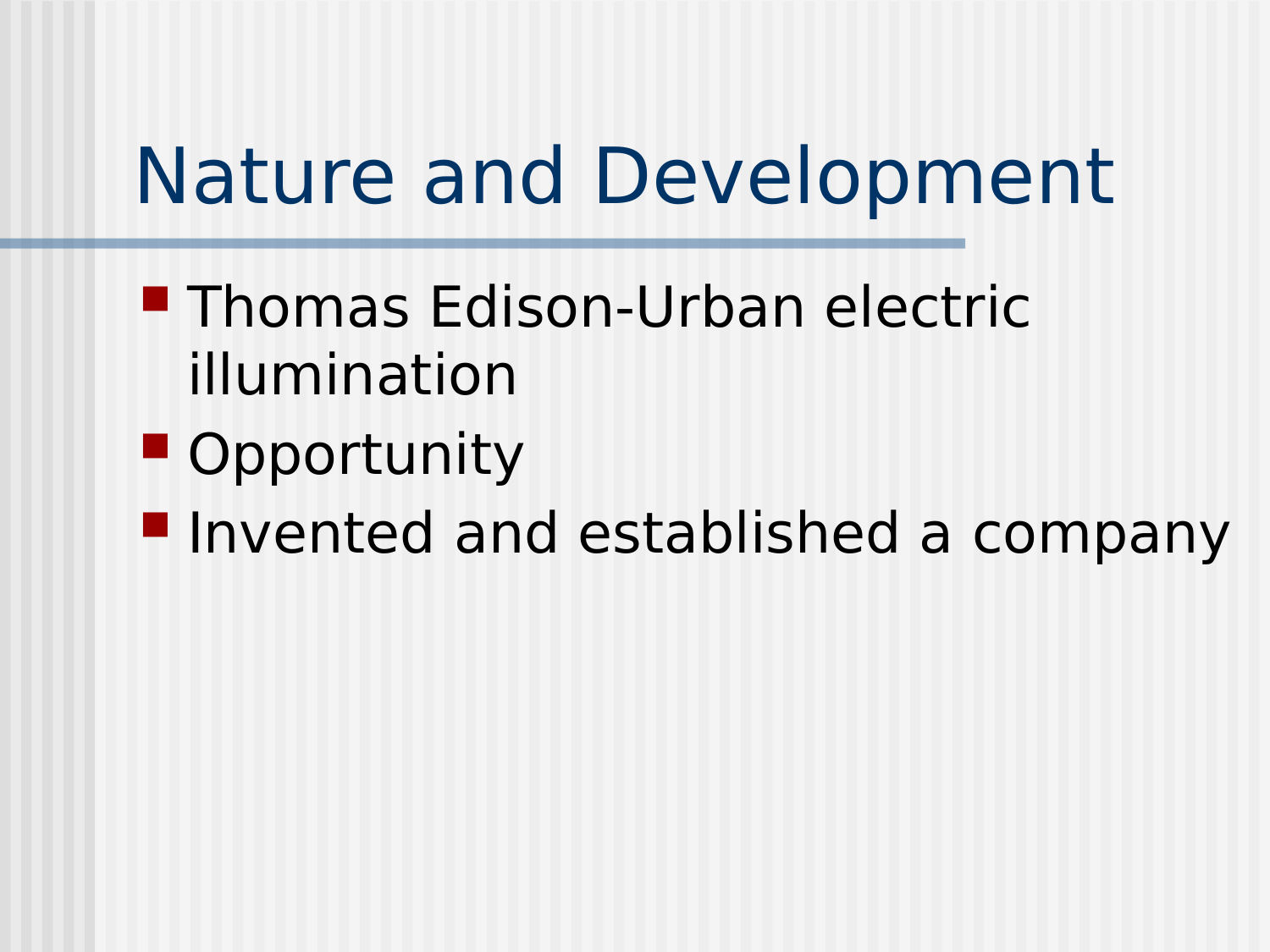

# Nature and Development
Thomas Edison-Urban electric illumination
Opportunity
Invented and established a company